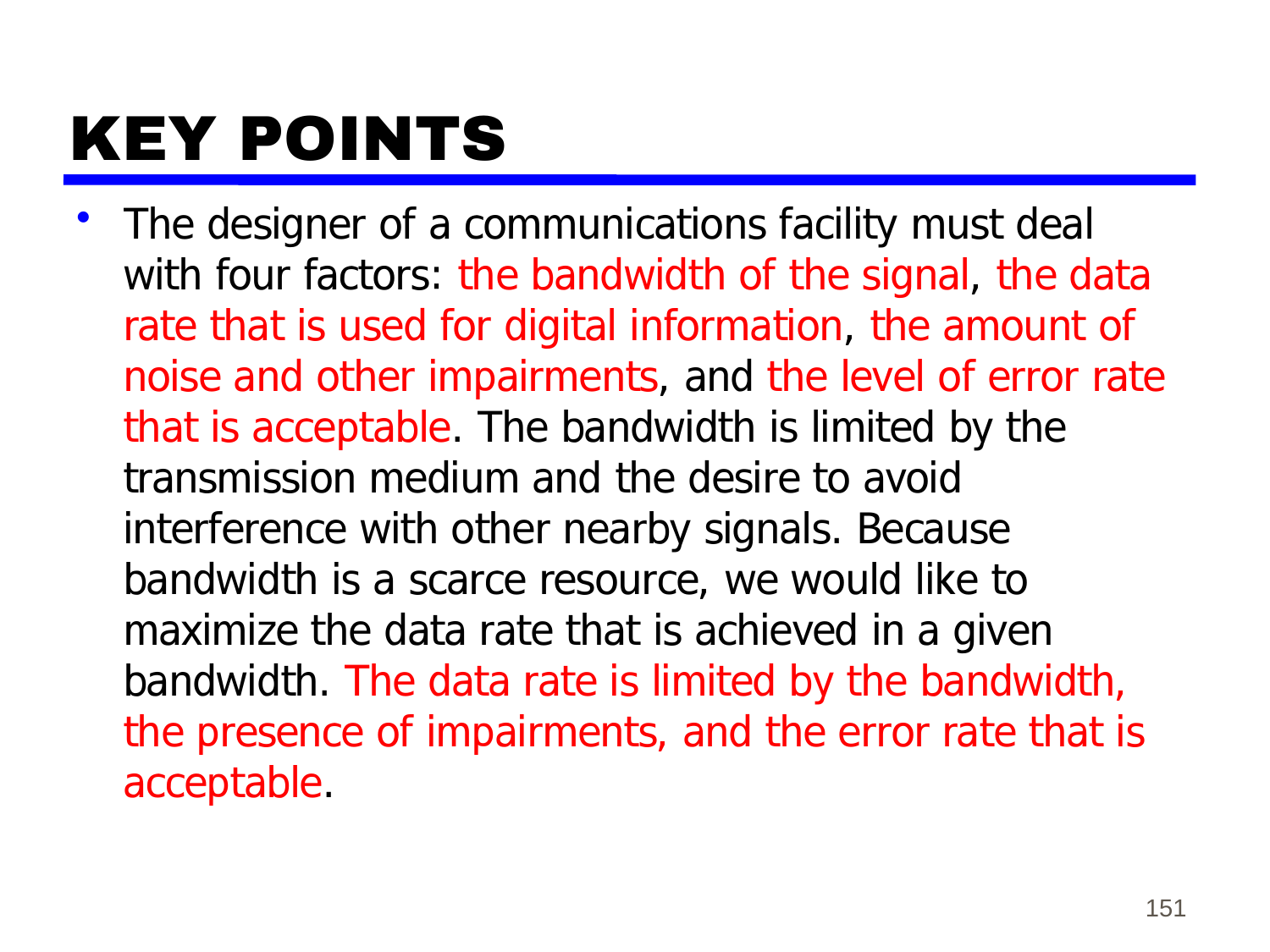

# KEY POINTS
The designer of a communications facility must deal with four factors: the bandwidth of the signal, the data rate that is used for digital information, the amount of noise and other impairments, and the level of error rate that is acceptable. The bandwidth is limited by the transmission medium and the desire to avoid interference with other nearby signals. Because bandwidth is a scarce resource, we would like to maximize the data rate that is achieved in a given bandwidth. The data rate is limited by the bandwidth, the presence of impairments, and the error rate that is acceptable.
151